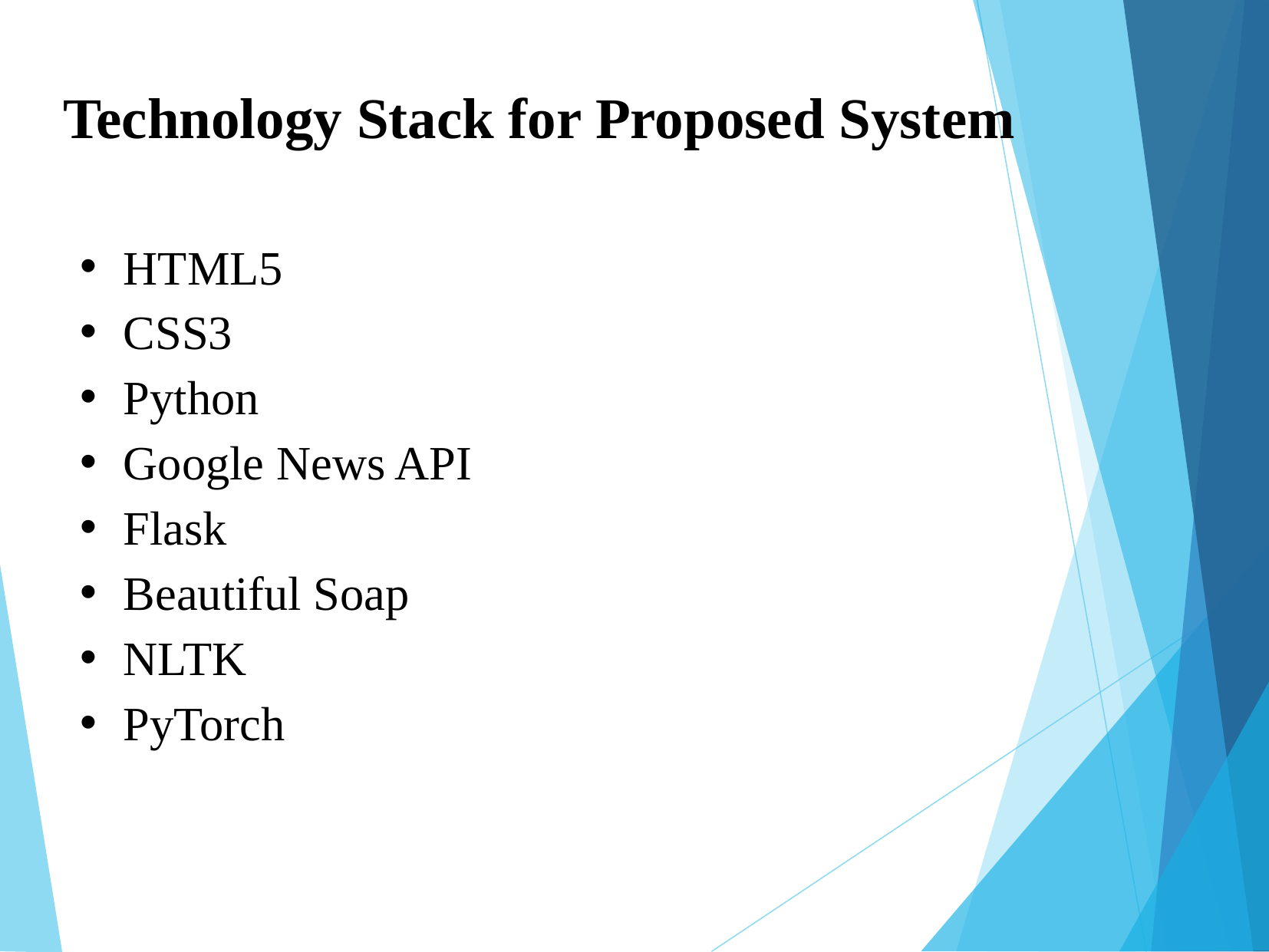

Technology Stack for Proposed System
HTML5
CSS3
Python
Google News API
Flask
Beautiful Soap
NLTK
PyTorch